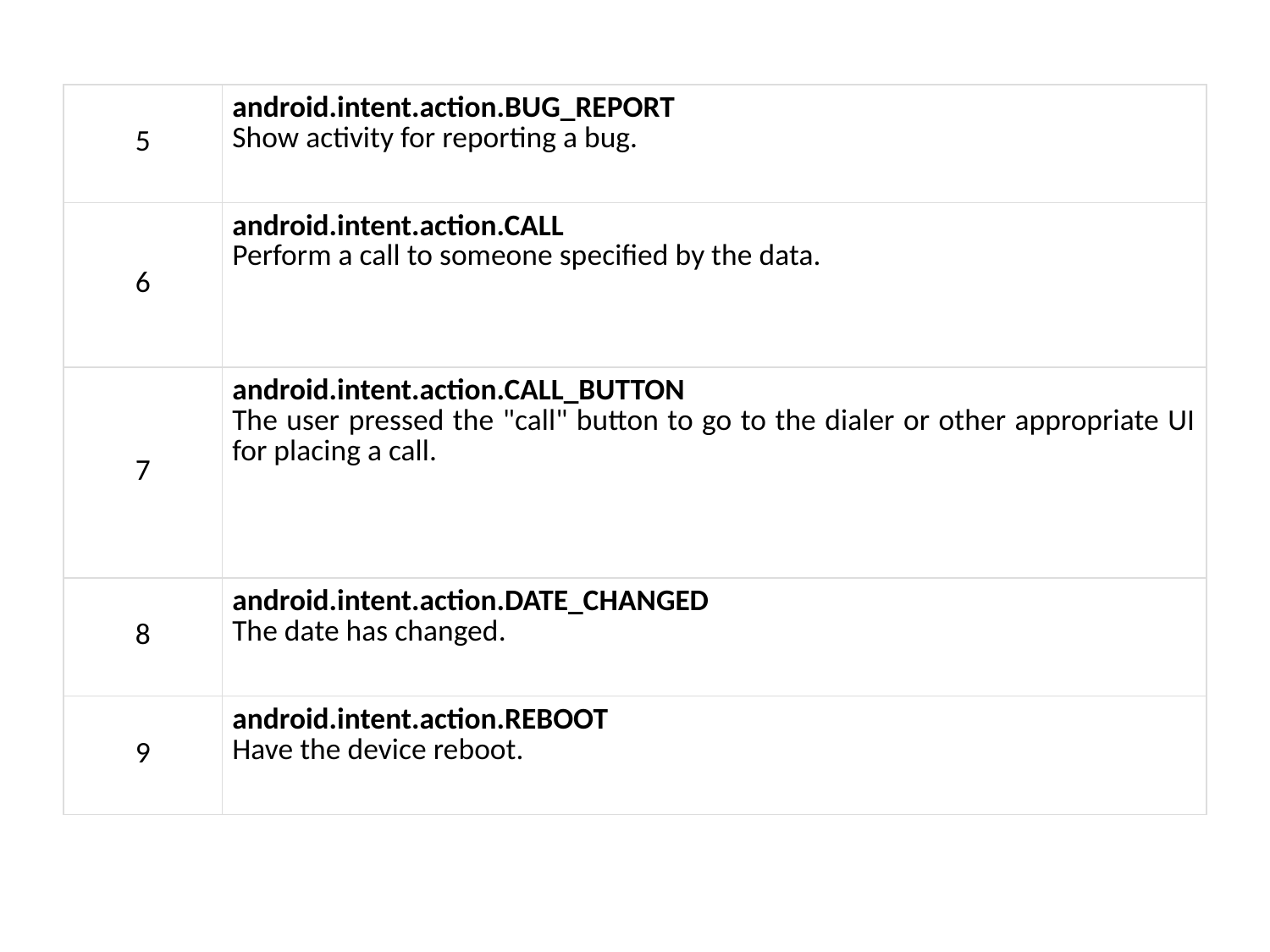

| 5 | android.intent.action.BUG\_REPORT Show activity for reporting a bug. |
| --- | --- |
| 6 | android.intent.action.CALL Perform a call to someone specified by the data. |
| 7 | android.intent.action.CALL\_BUTTON The user pressed the "call" button to go to the dialer or other appropriate UI for placing a call. |
| 8 | android.intent.action.DATE\_CHANGED The date has changed. |
| 9 | android.intent.action.REBOOT Have the device reboot. |